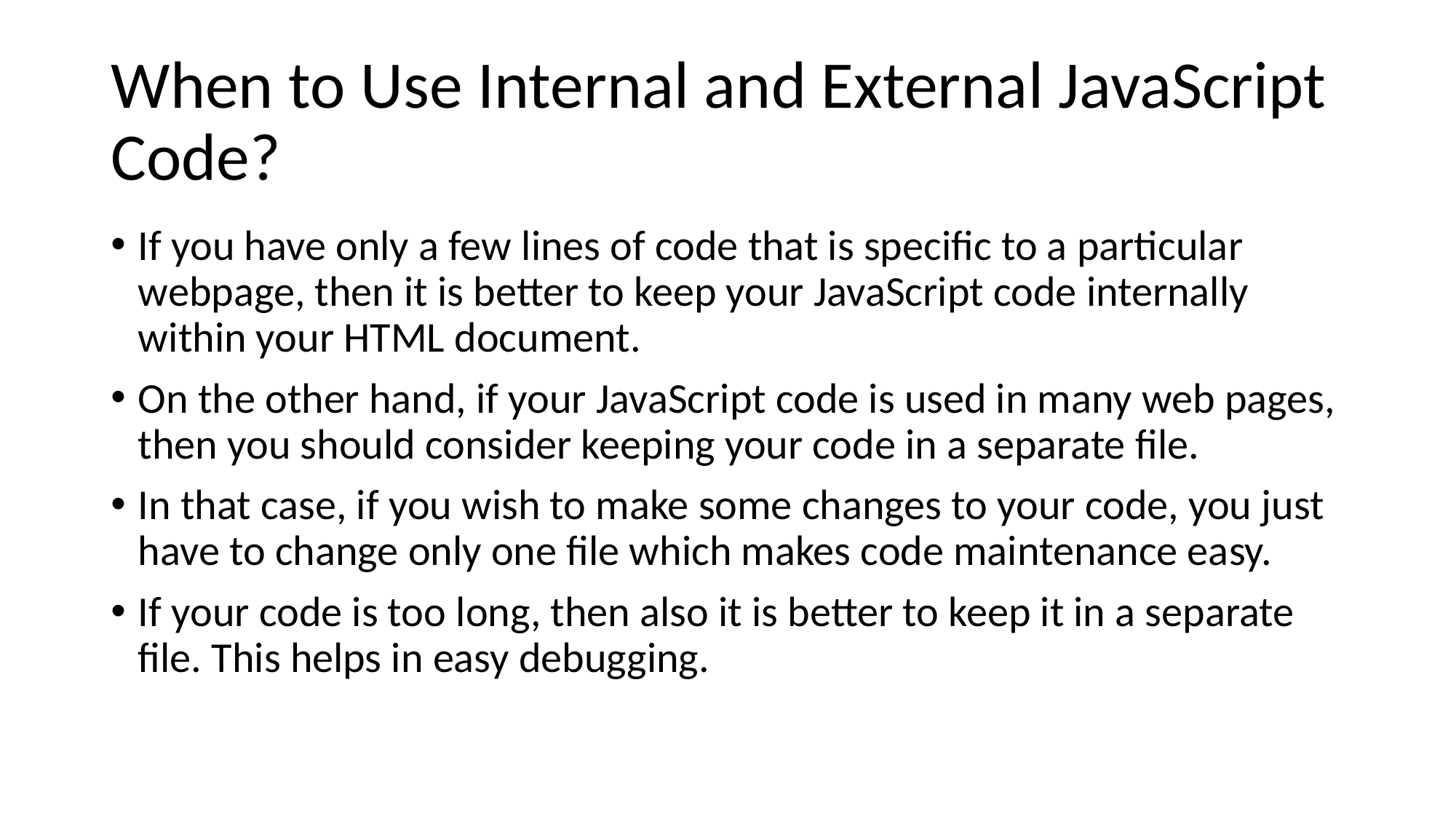

# When to Use Internal and External JavaScript Code?
If you have only a few lines of code that is specific to a particular webpage, then it is better to keep your JavaScript code internally within your HTML document.
On the other hand, if your JavaScript code is used in many web pages, then you should consider keeping your code in a separate file.
In that case, if you wish to make some changes to your code, you just have to change only one file which makes code maintenance easy.
If your code is too long, then also it is better to keep it in a separate file. This helps in easy debugging.